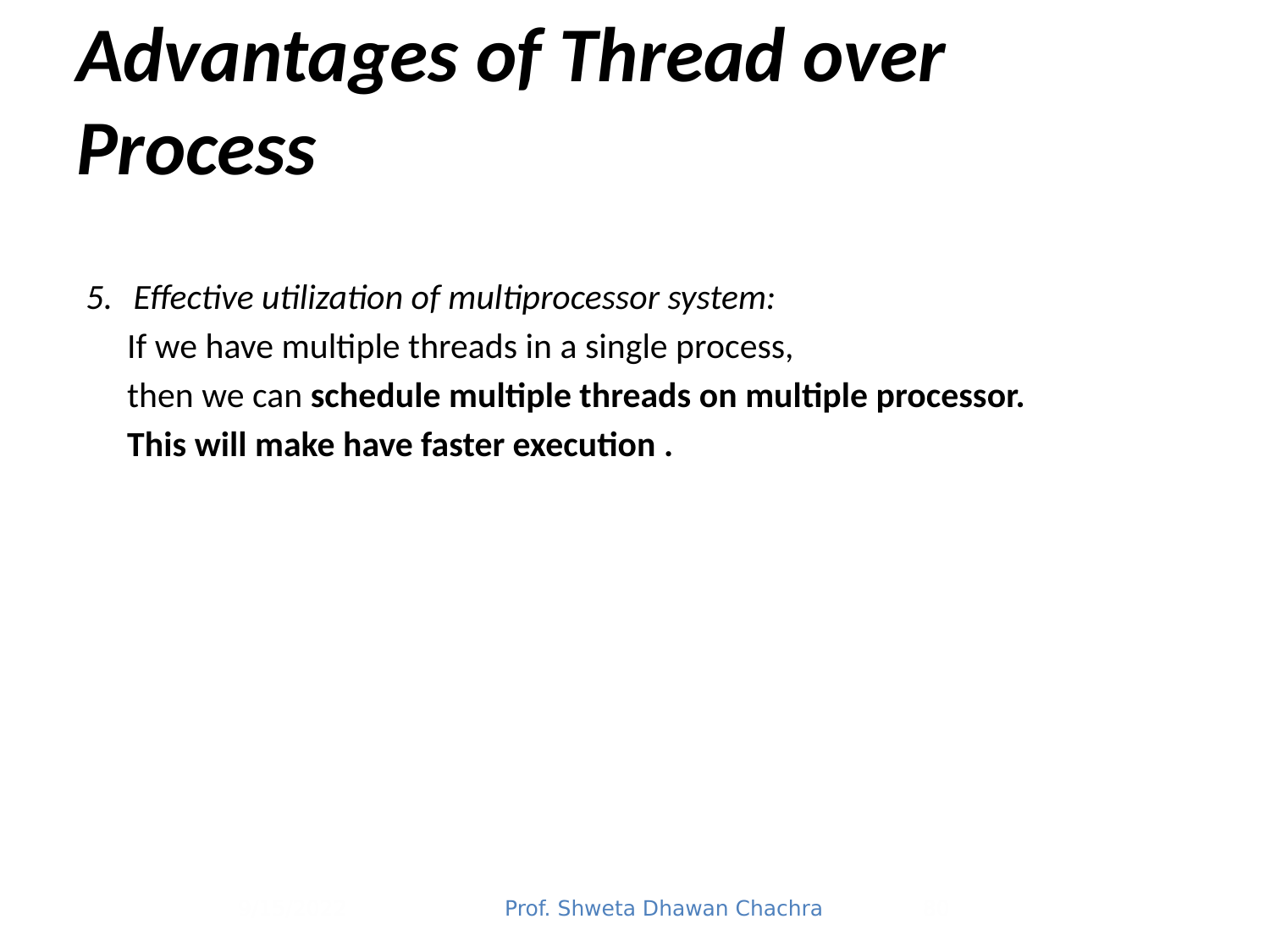

# Advantages of Thread over Process

Effective utilization of multiprocessor system:
If we have multiple threads in a single process,
then we can schedule multiple threads on multiple processor.
This will make have faster execution .

9/15/2022
Prof. Shweta Dhawan Chachra
80